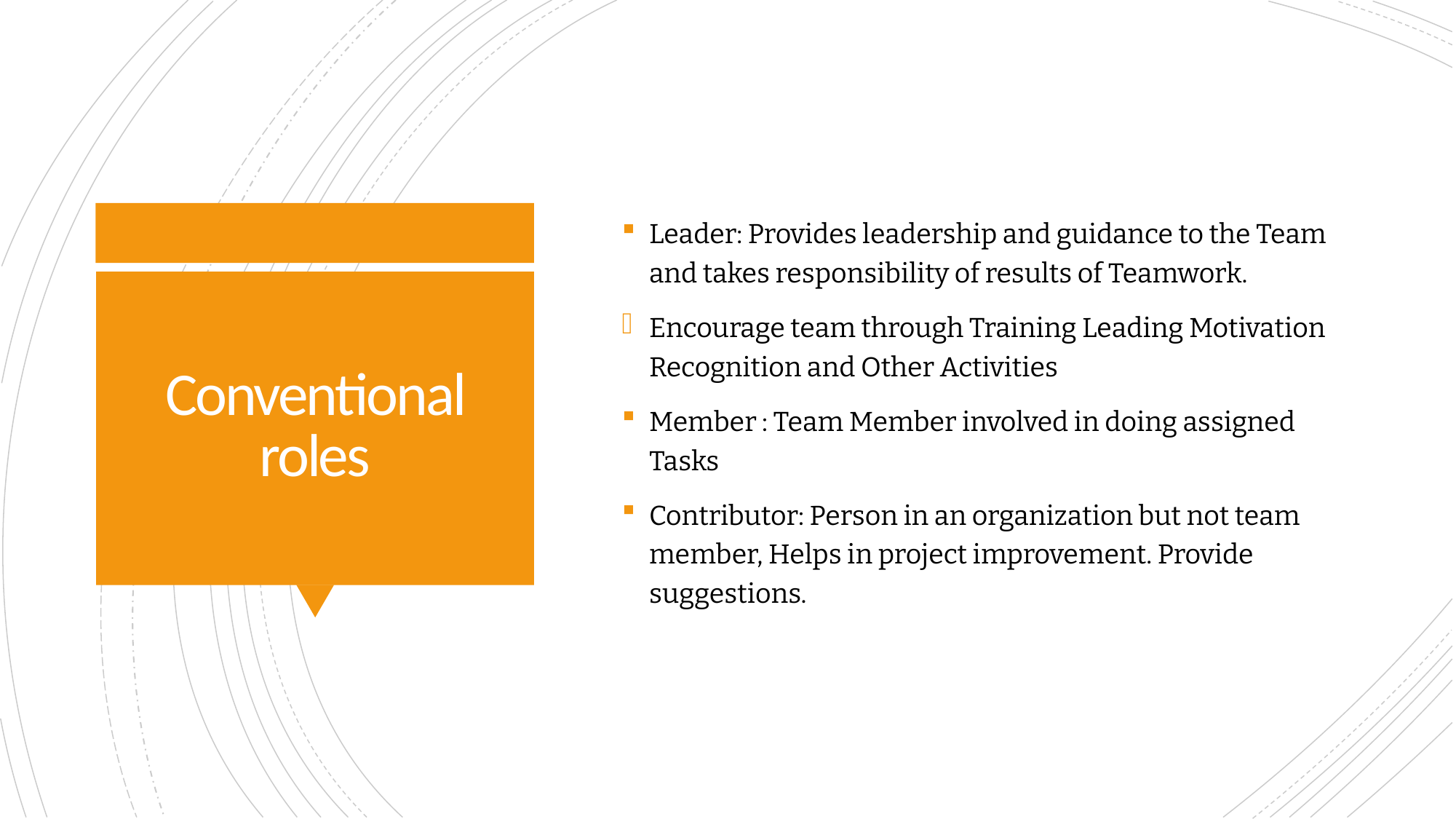

Leader: Provides leadership and guidance to the Team and takes responsibility of results of Teamwork.
Encourage team through Training Leading Motivation Recognition and Other Activities
Member : Team Member involved in doing assigned Tasks
Contributor: Person in an organization but not team member, Helps in project improvement. Provide suggestions.
# Conventional roles